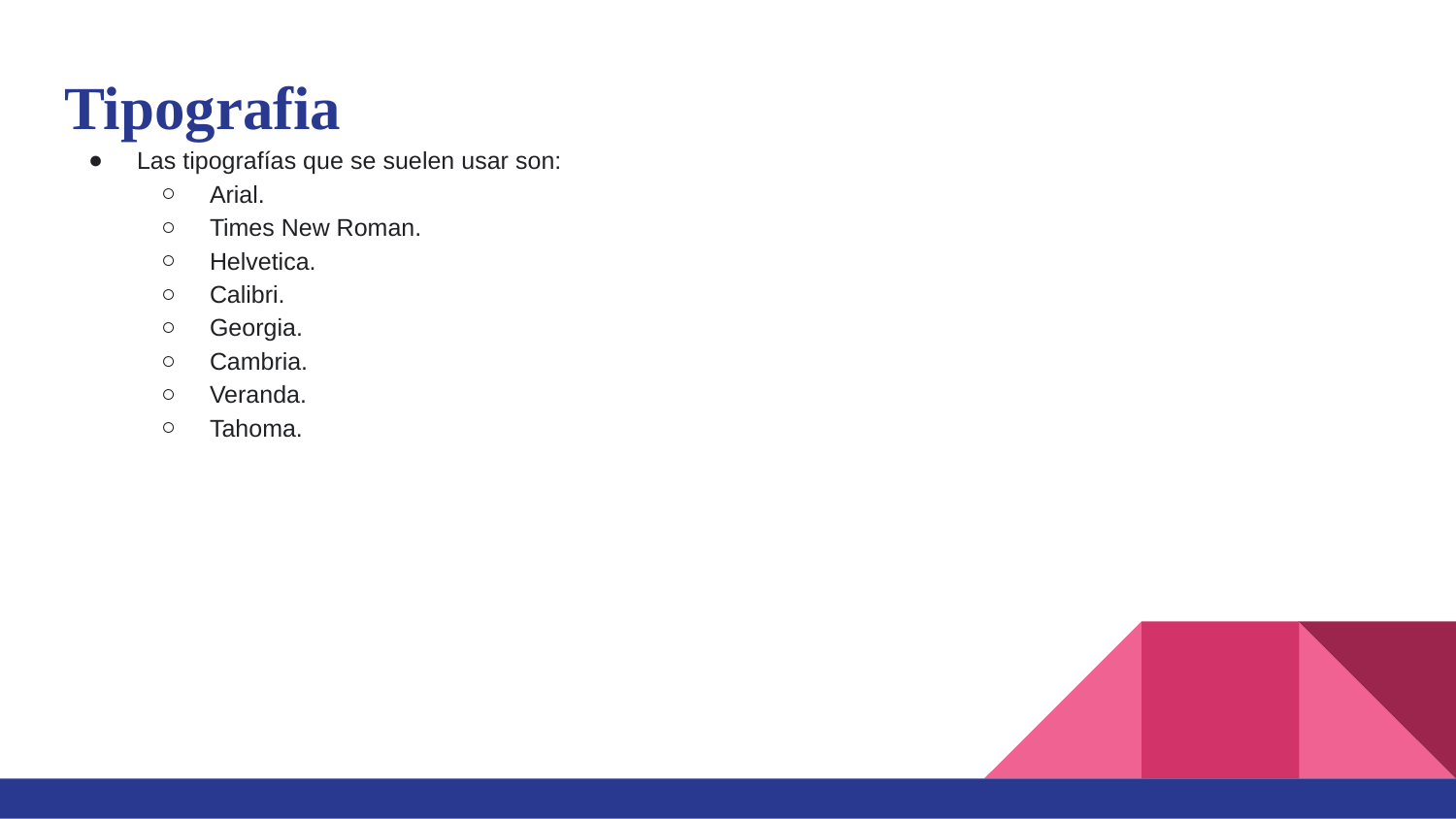

# Tipografia
Las tipografías que se suelen usar son:
Arial.
Times New Roman.
Helvetica.
Calibri.
Georgia.
Cambria.
Veranda.
Tahoma.